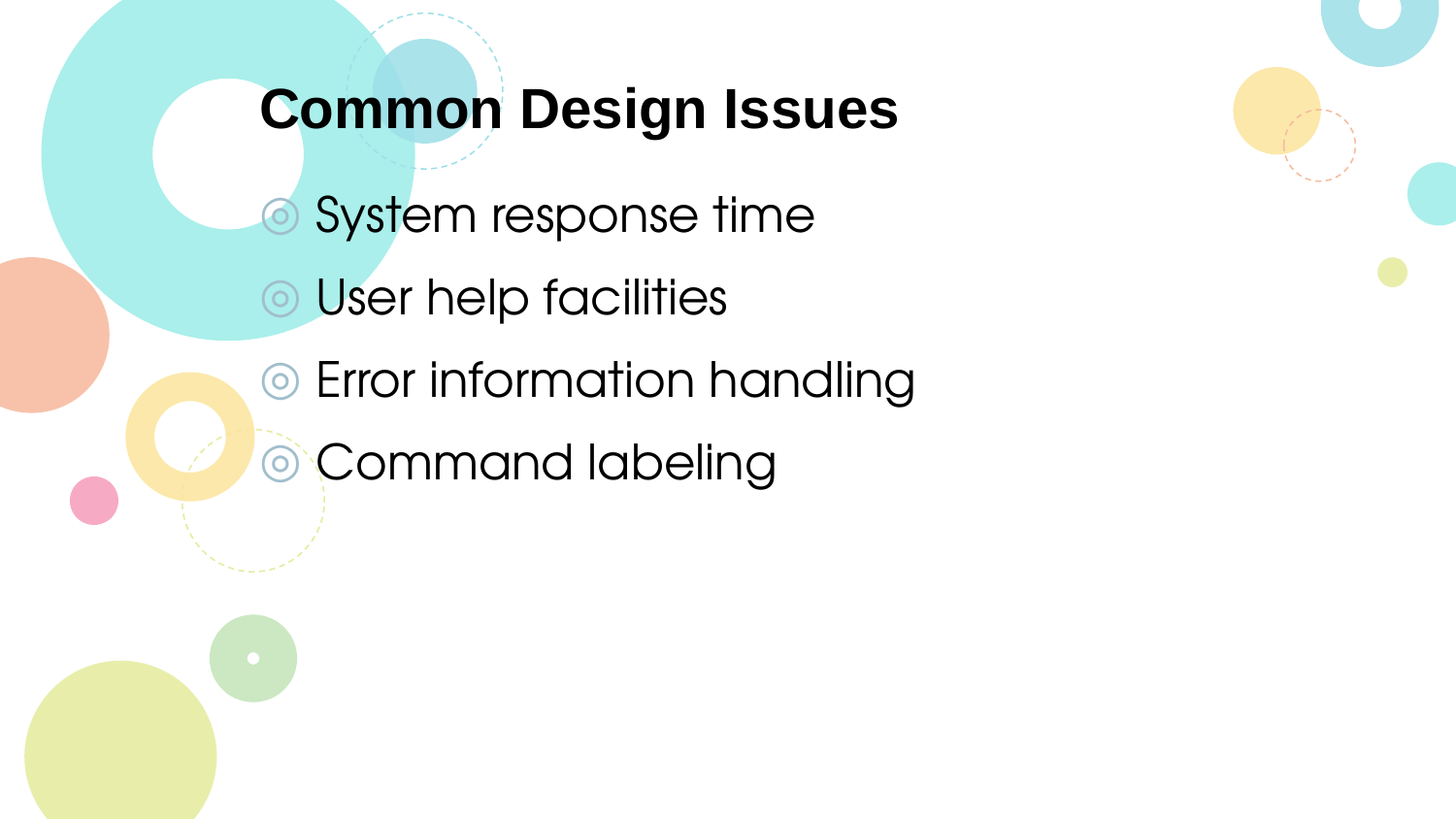

# Common Design Issues
System response time
User help facilities
Error information handling
Command labeling